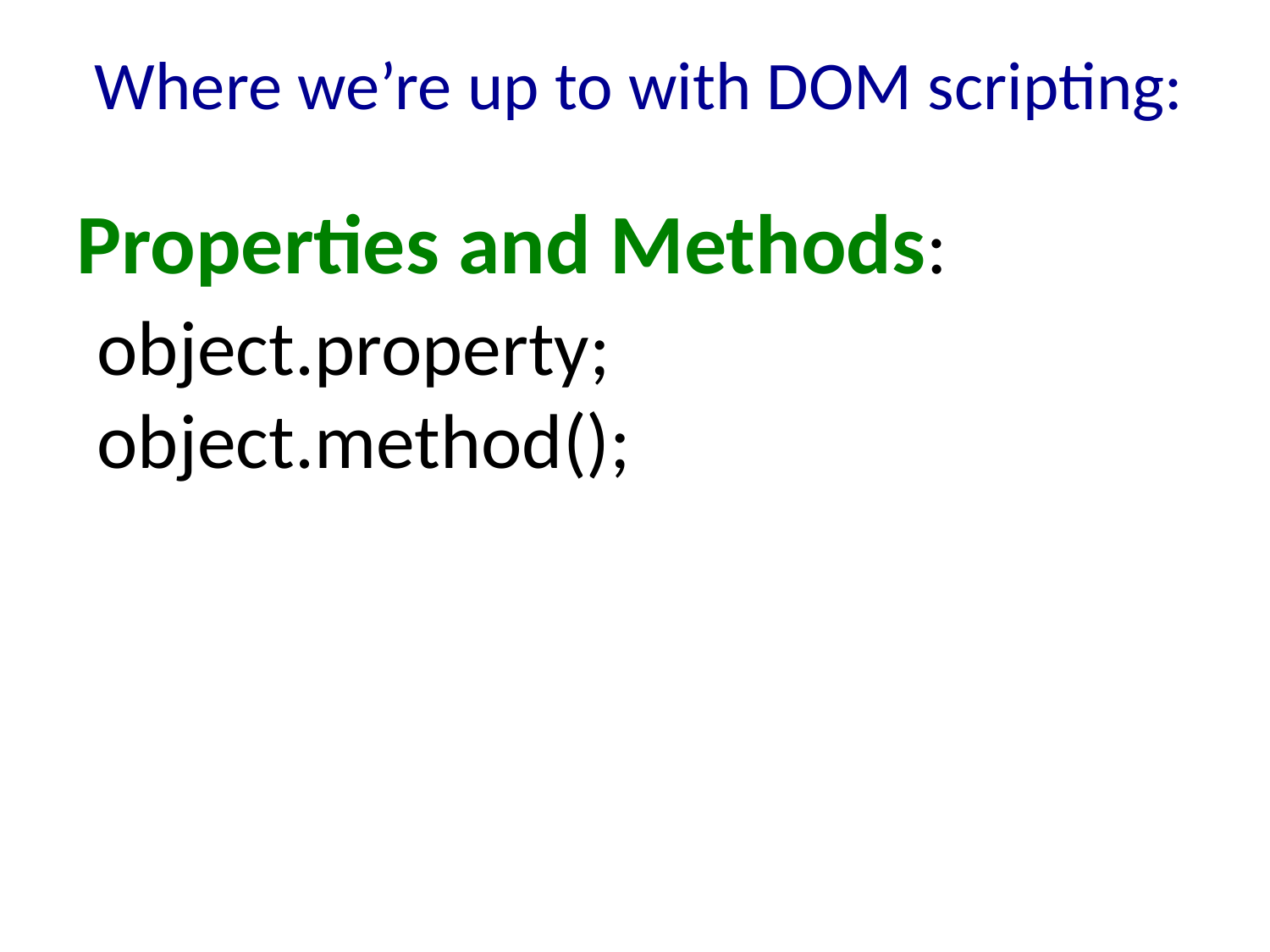

# Where we’re up to with DOM scripting:
Properties and Methods:
object.property;
object.method();